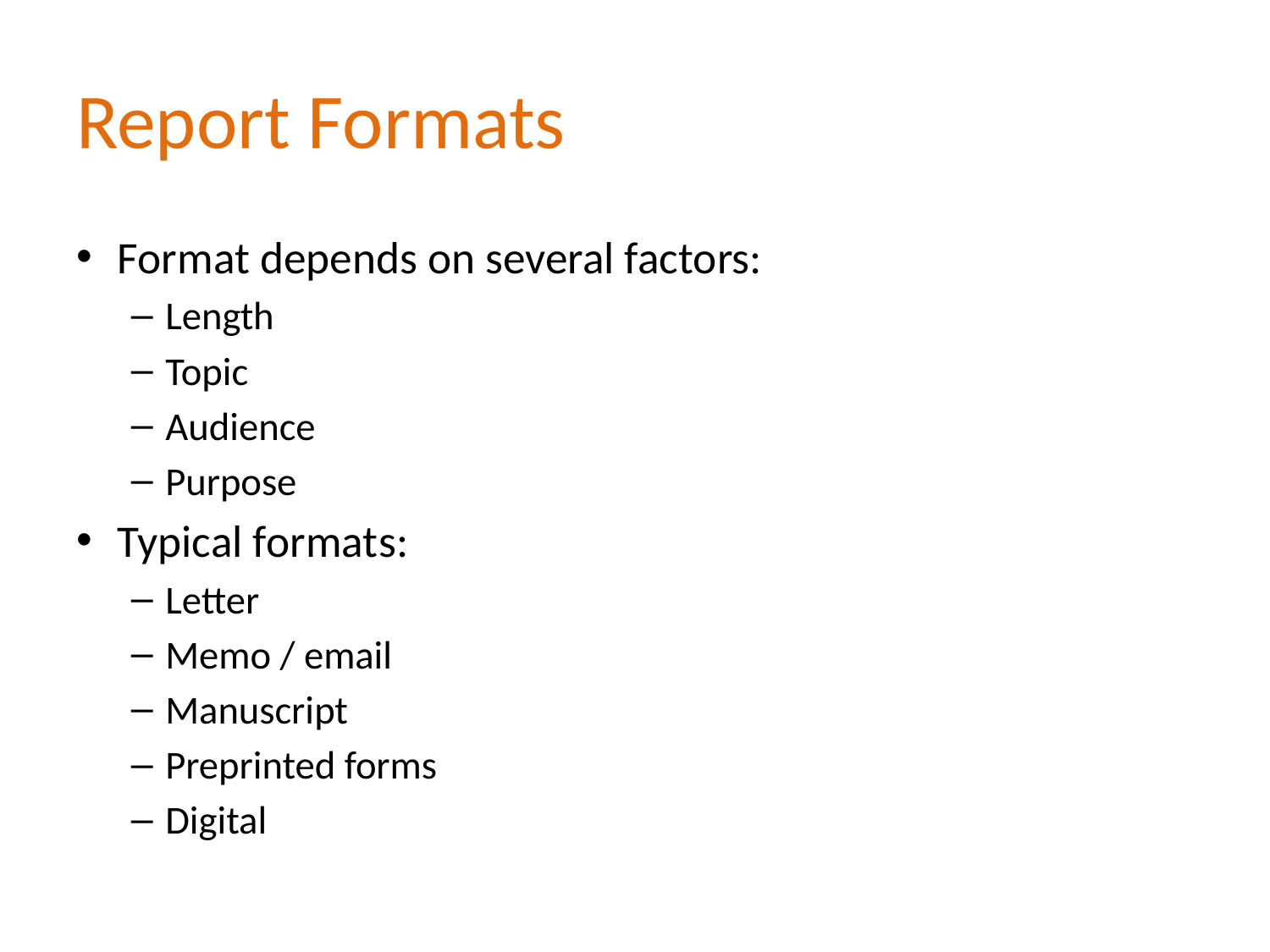

# Report Formats
Format depends on several factors:
Length
Topic
Audience
Purpose
Typical formats:
Letter
Memo / email
Manuscript
Preprinted forms
Digital